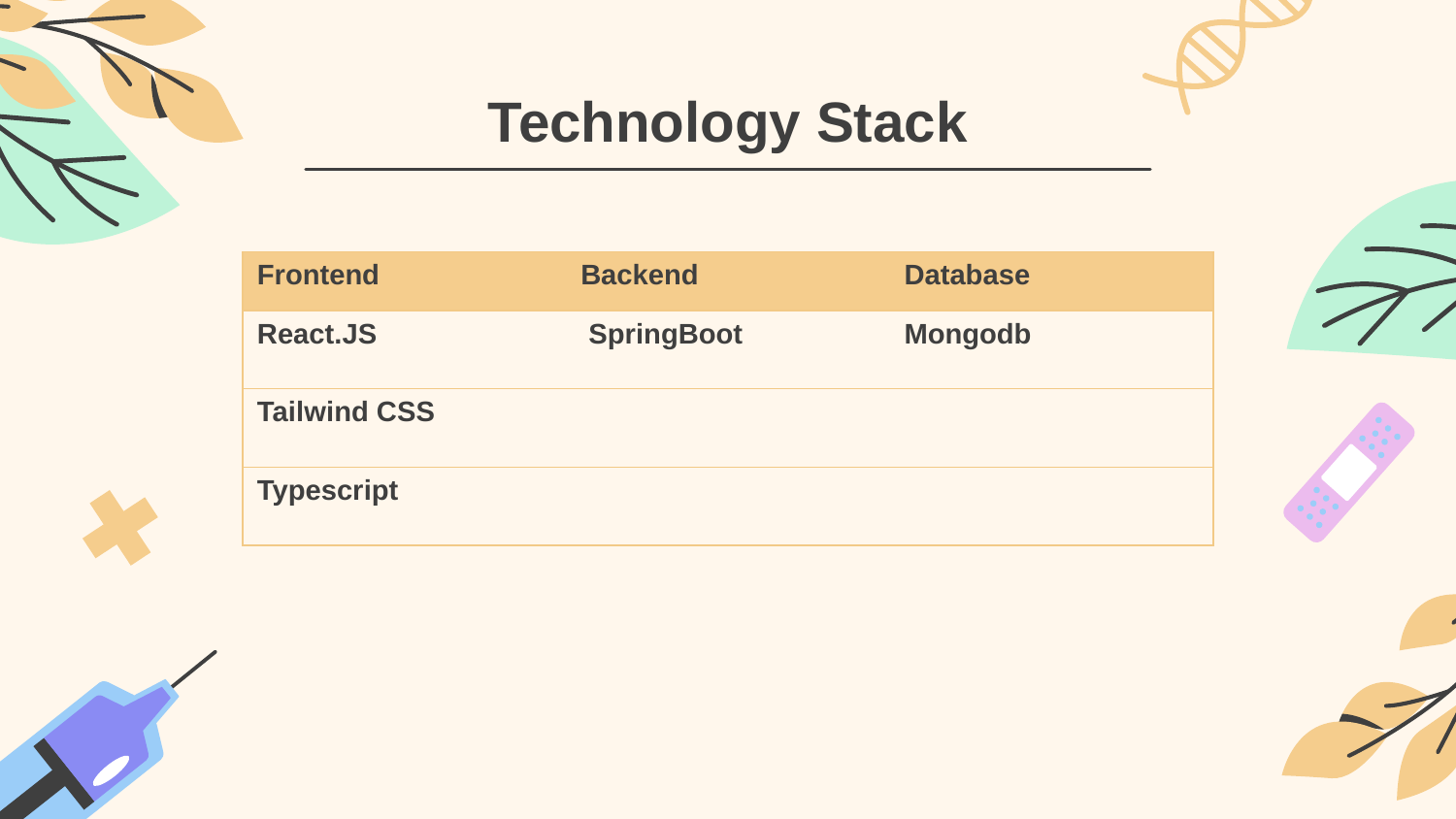

Technology Stack
| Frontend | Backend | Database |
| --- | --- | --- |
| React.JS | SpringBoot | Mongodb |
| Tailwind CSS |  |  |
| Typescript |  |  |